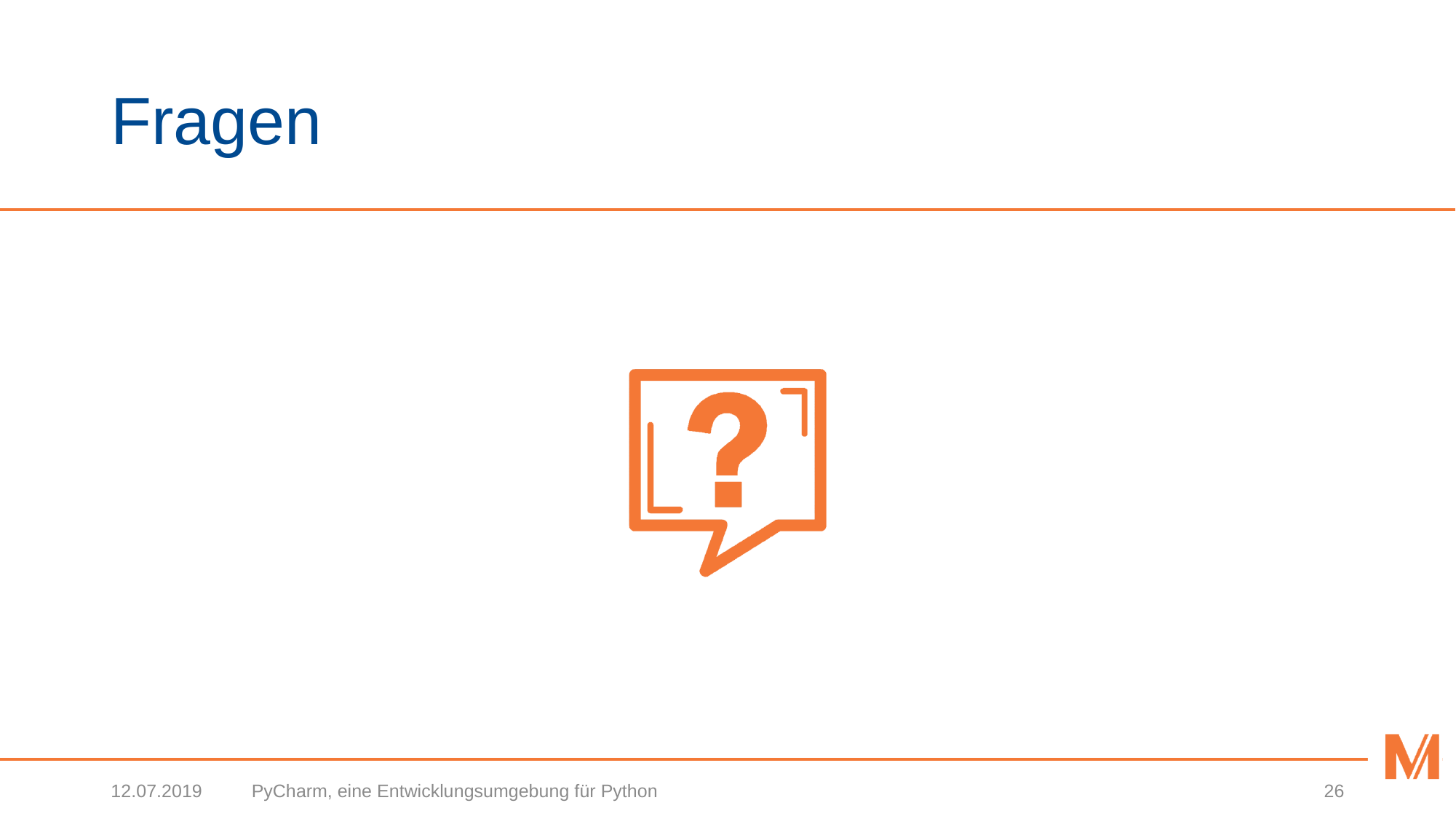

# Fragen

12.07.2019
PyCharm, eine Entwicklungsumgebung für Python
26